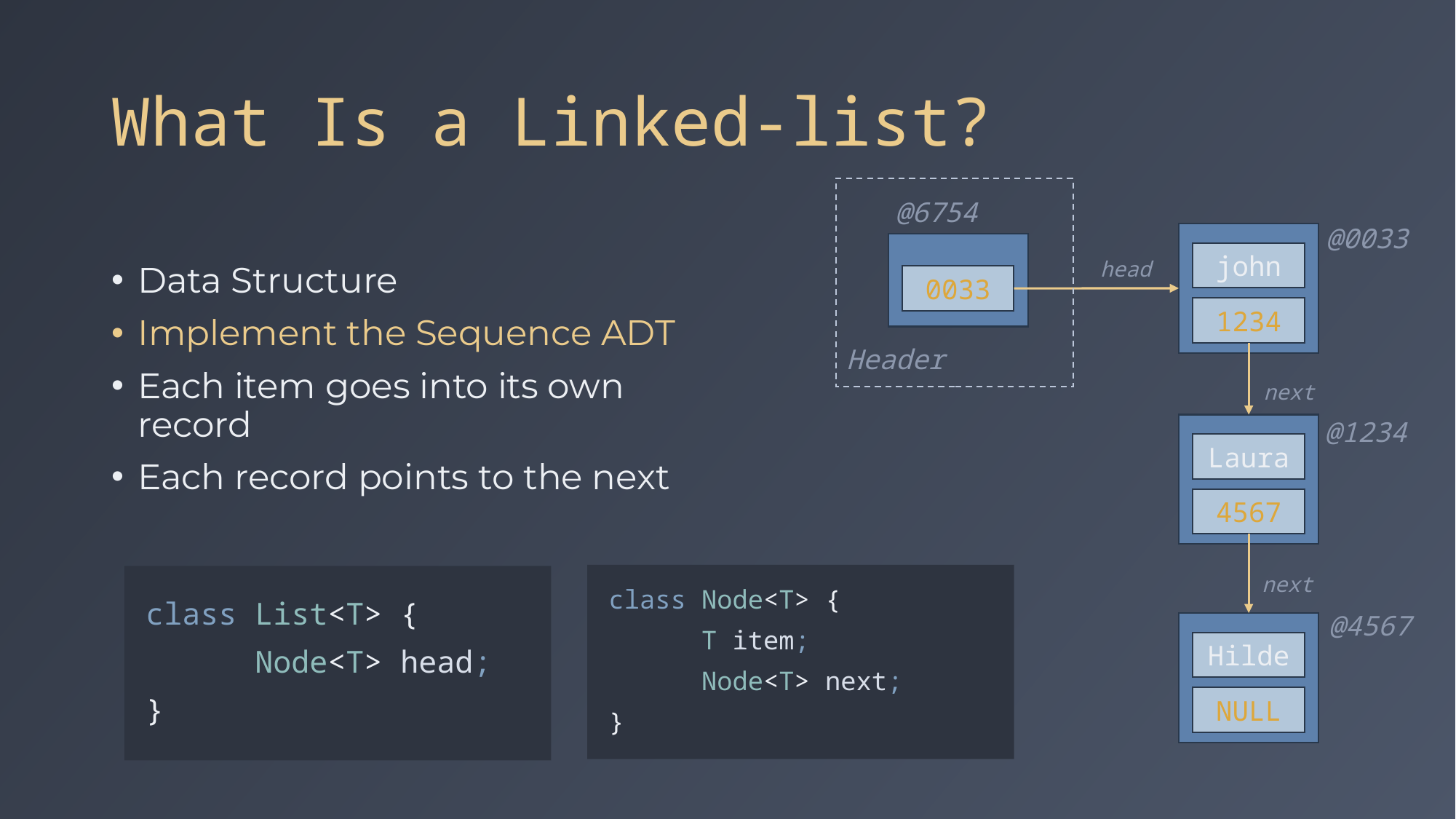

# What Is a Linked-list?

@6754
@0033

john
head
Data Structure
Implement the Sequence ADT
Each item goes into its own record
Each record points to the next

0033
1234
Header
next
@1234

Laura
4567
class Node<T> {
	T item;
	Node<T> next;
}
next
class List<T> {
	Node<T> head;
}
@4567

Hilde
NULL